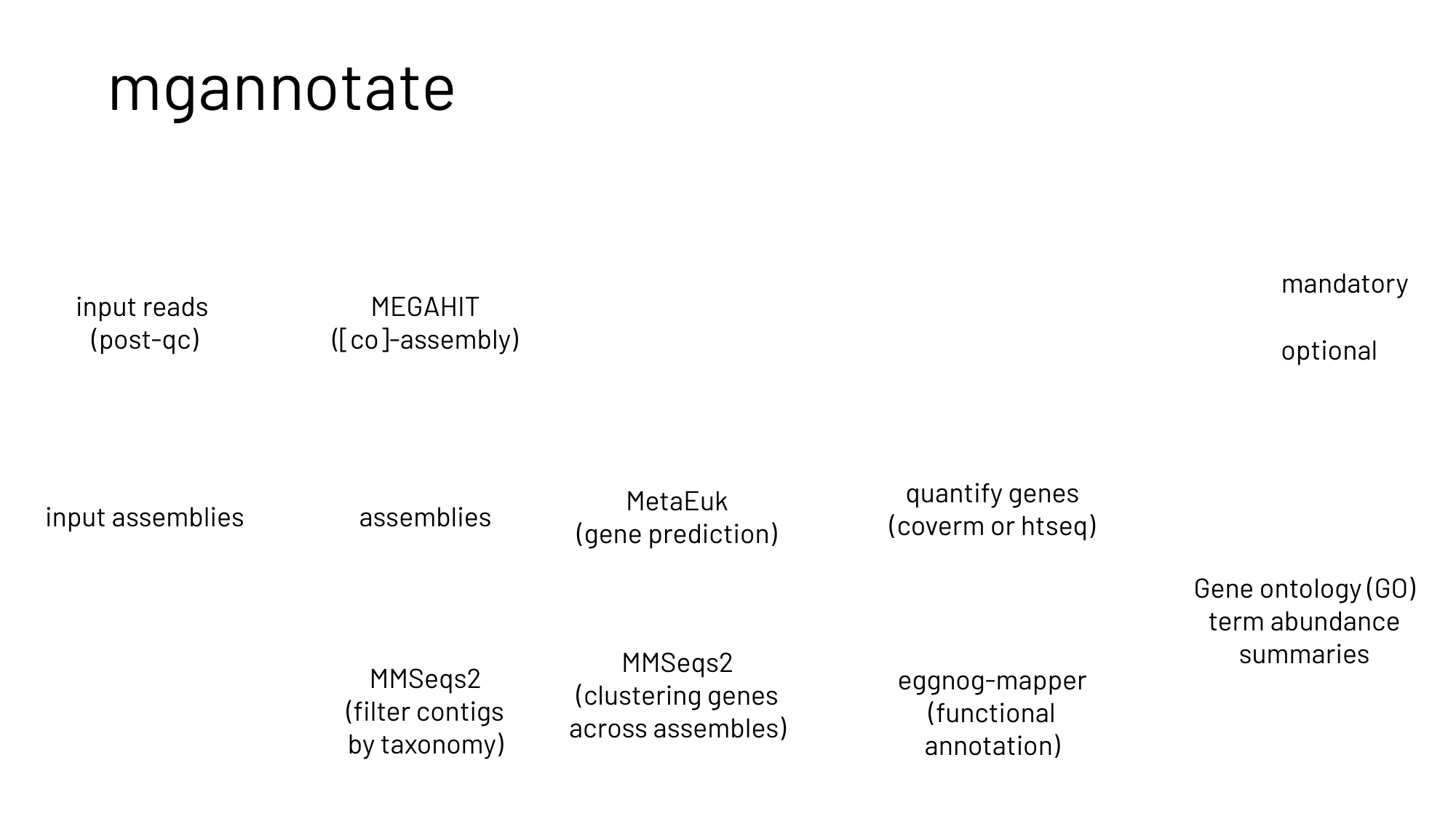

# mgannotate
mandatory
input reads
(post-qc)
MEGAHIT
([co]-assembly)
optional
quantify genes
(coverm or htseq)
MetaEuk
(gene prediction)
input assemblies
assemblies
Gene ontology (GO)
term abundance
summaries
MMSeqs2
(clustering genes
across assembles)
MMSeqs2
(filter contigs
by taxonomy)
eggnog-mapper
(functional
annotation)